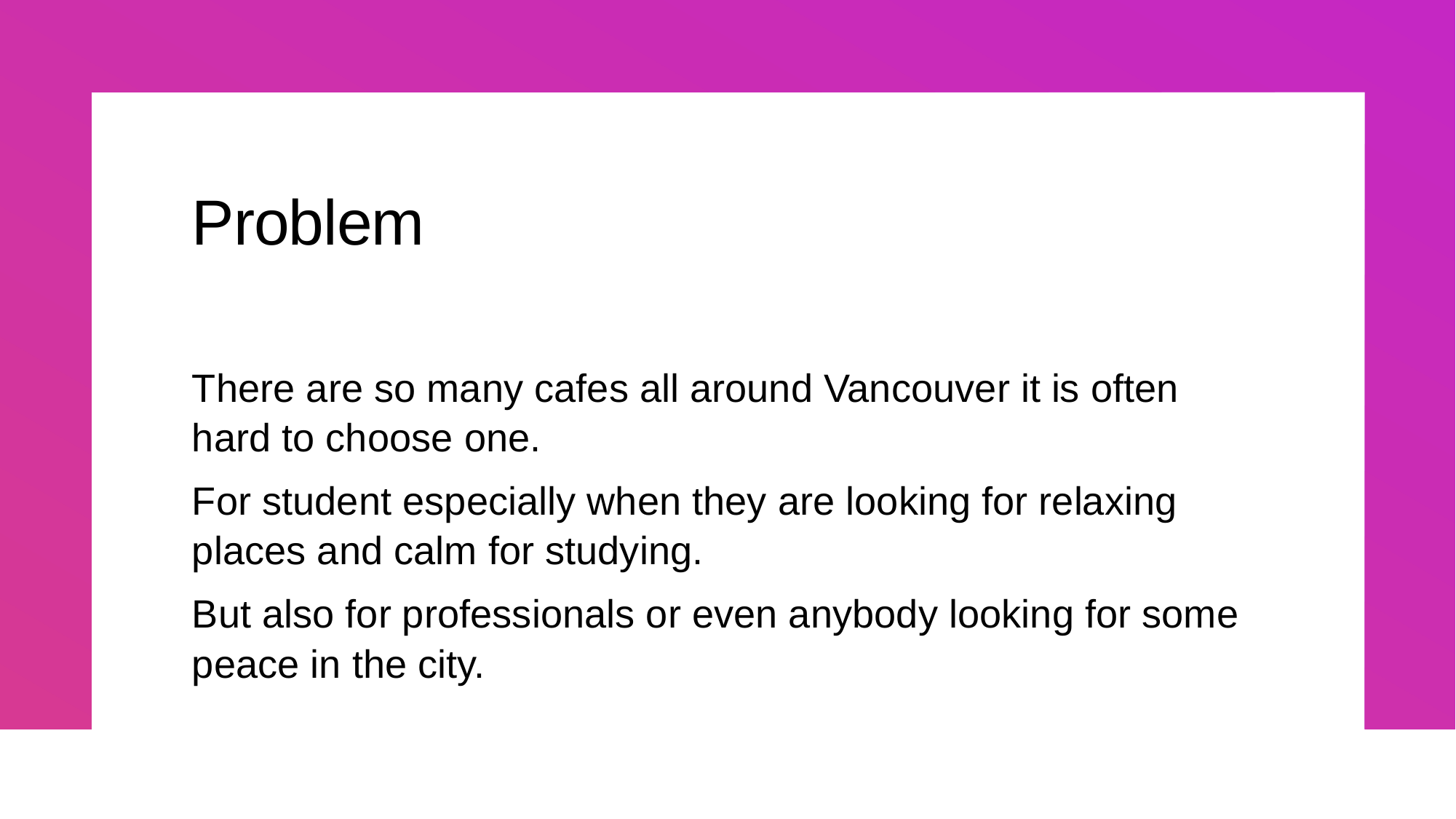

# Problem
There are so many cafes all around Vancouver it is often hard to choose one.
For student especially when they are looking for relaxing places and calm for studying.
But also for professionals or even anybody looking for some peace in the city.